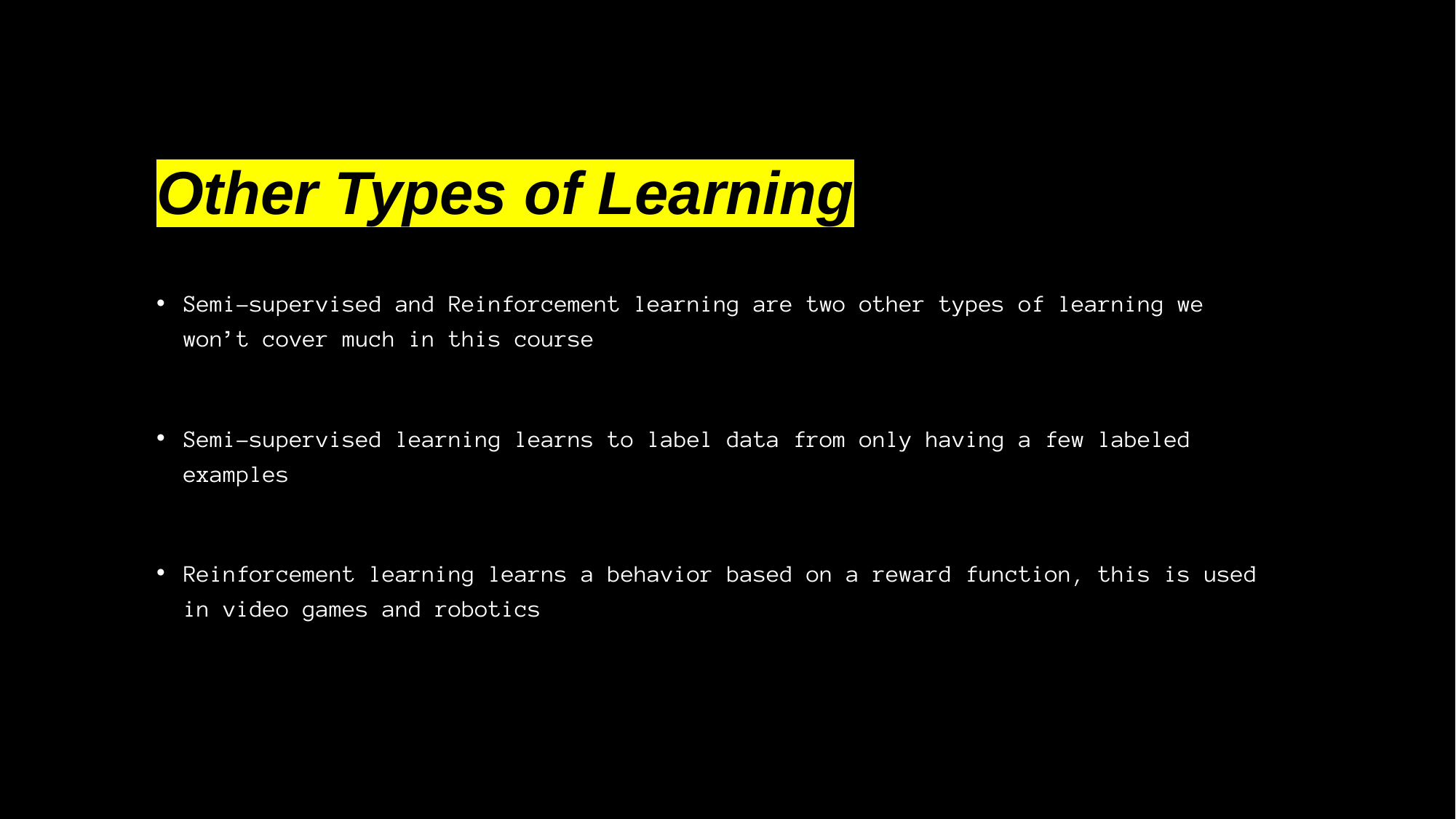

# Other Types of Learning
Semi-supervised and Reinforcement learning are two other types of learning we won’t cover much in this course

Semi-supervised learning learns to label data from only having a few labeled examples

Reinforcement learning learns a behavior based on a reward function, this is used in video games and robotics